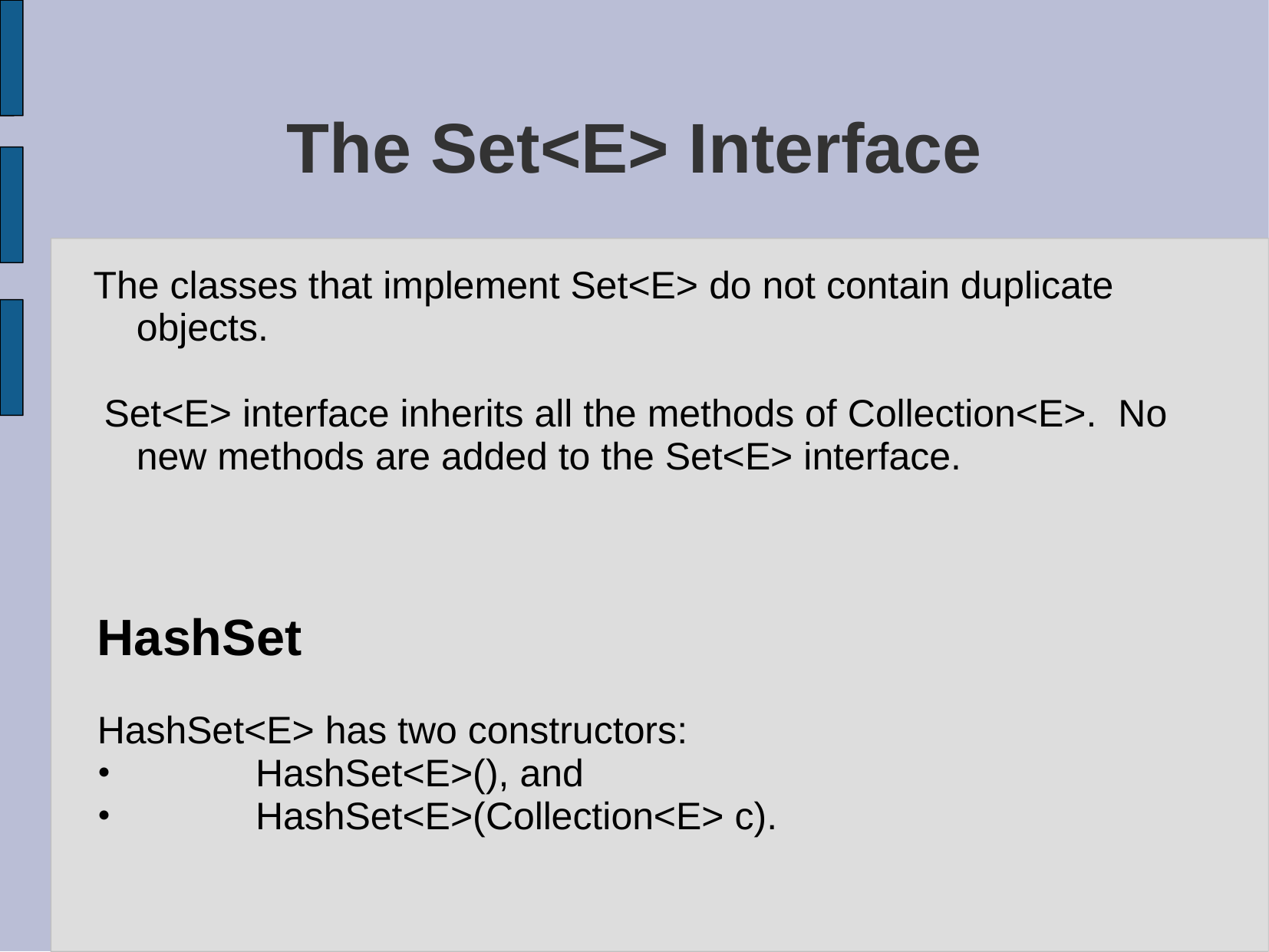

# The Set<E> Interface
The classes that implement Set<E> do not contain duplicate objects.

 Set<E> interface inherits all the methods of Collection<E>.  No new methods are added to the Set<E> interface.
HashSet

HashSet<E> has two constructors:
	HashSet<E>(), and
	HashSet<E>(Collection<E> c).